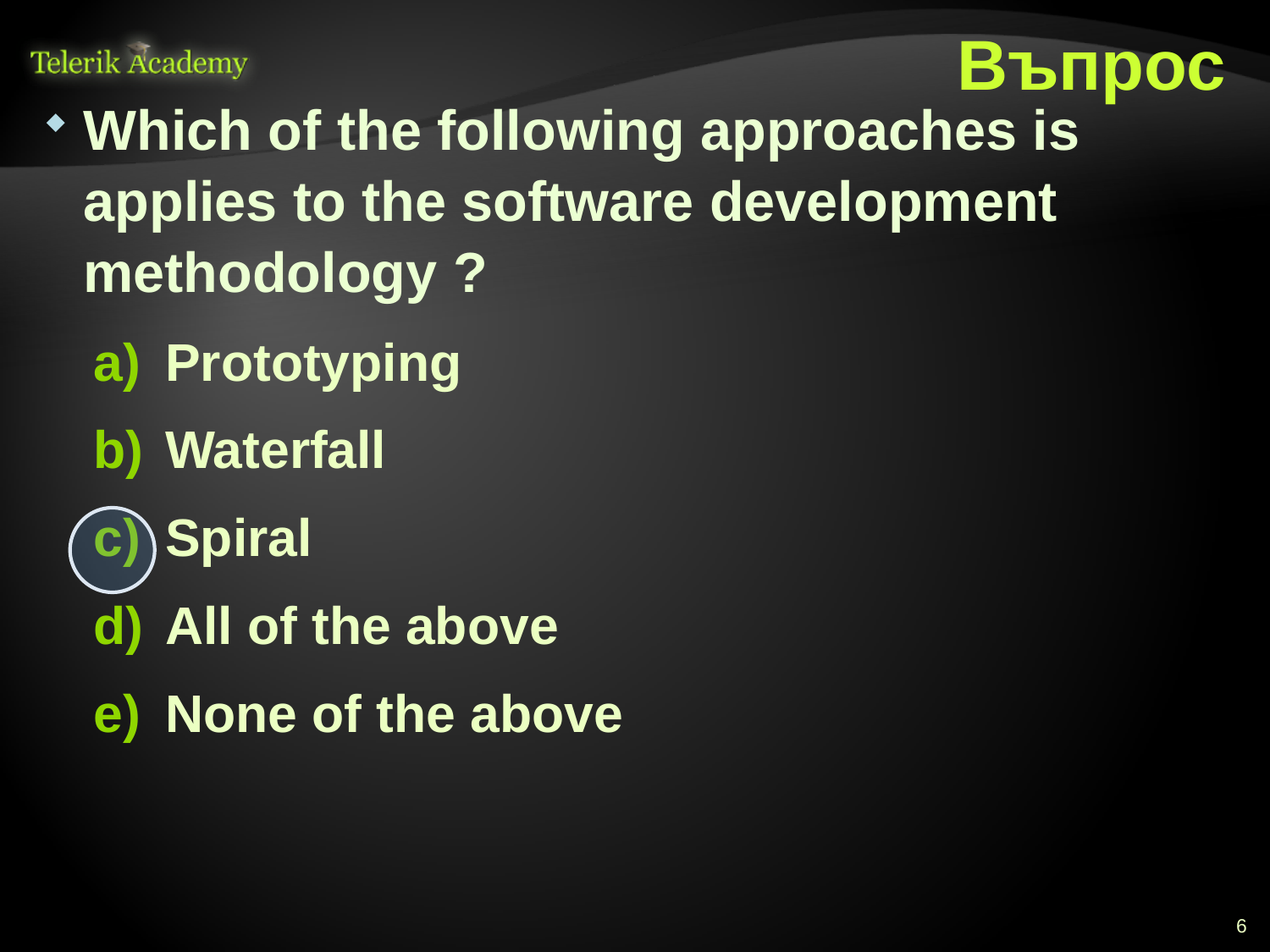

# Въпрос
Which of the following approaches is applies to the software development methodology ?
Prototyping
Waterfall
Spiral
All of the above
None of the above

6